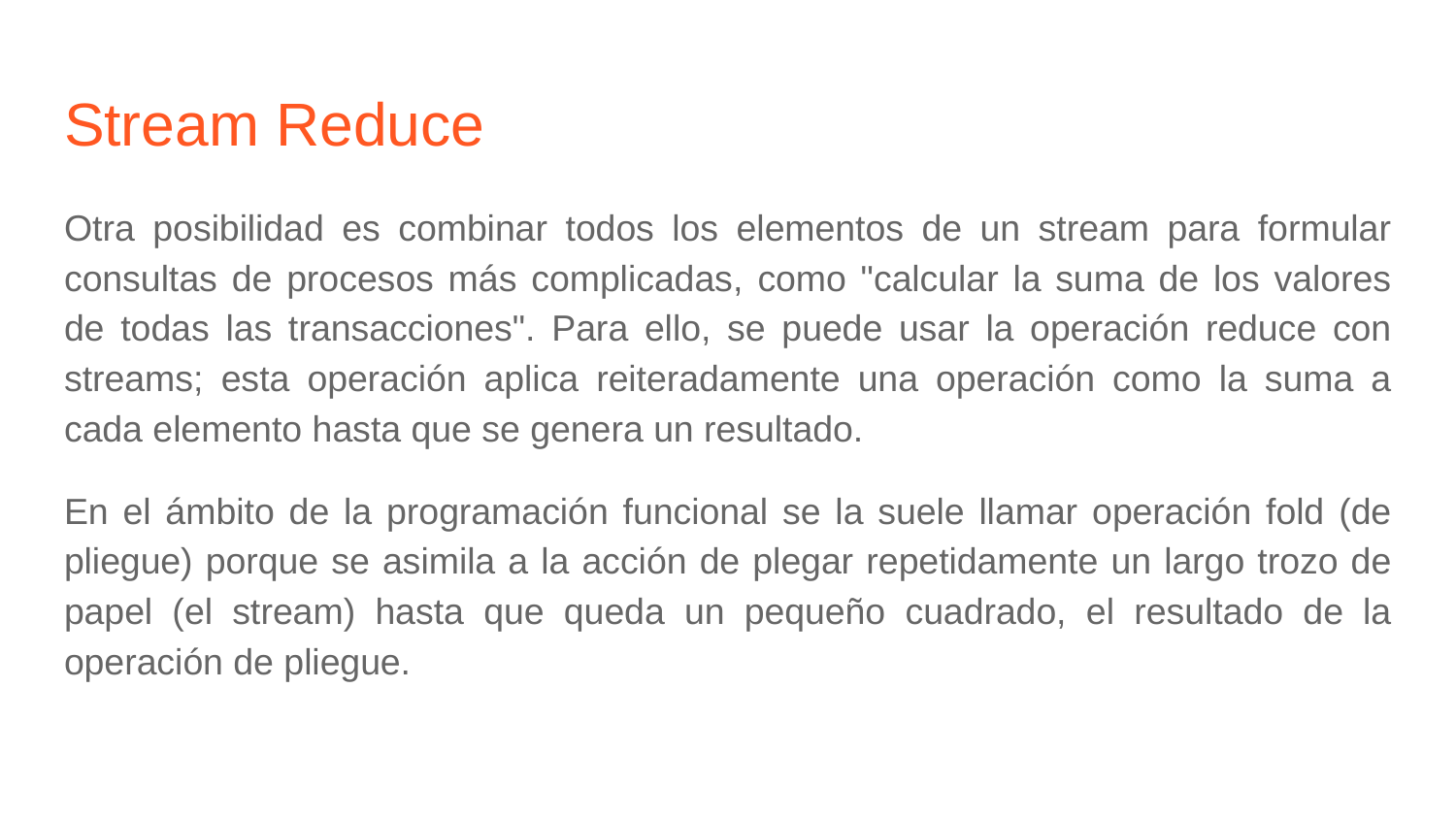

# Stream Reduce
Otra posibilidad es combinar todos los elementos de un stream para formular consultas de procesos más complicadas, como "calcular la suma de los valores de todas las transacciones". Para ello, se puede usar la operación reduce con streams; esta operación aplica reiteradamente una operación como la suma a cada elemento hasta que se genera un resultado.
En el ámbito de la programación funcional se la suele llamar operación fold (de pliegue) porque se asimila a la acción de plegar repetidamente un largo trozo de papel (el stream) hasta que queda un pequeño cuadrado, el resultado de la operación de pliegue.